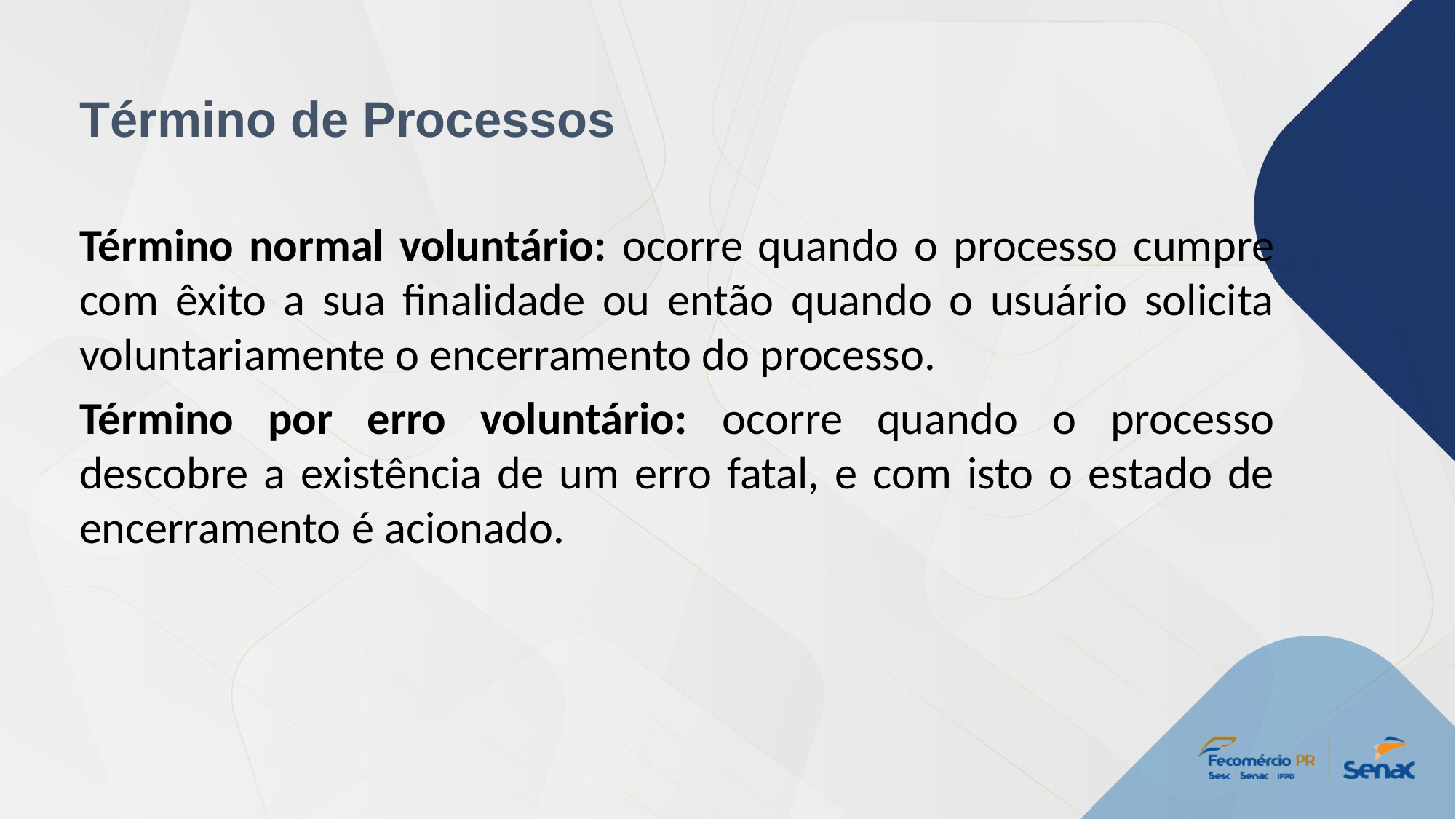

Término de Processos
Término normal voluntário: ocorre quando o processo cumpre com êxito a sua finalidade ou então quando o usuário solicita voluntariamente o encerramento do processo.
Término por erro voluntário: ocorre quando o processo descobre a existência de um erro fatal, e com isto o estado de encerramento é acionado.